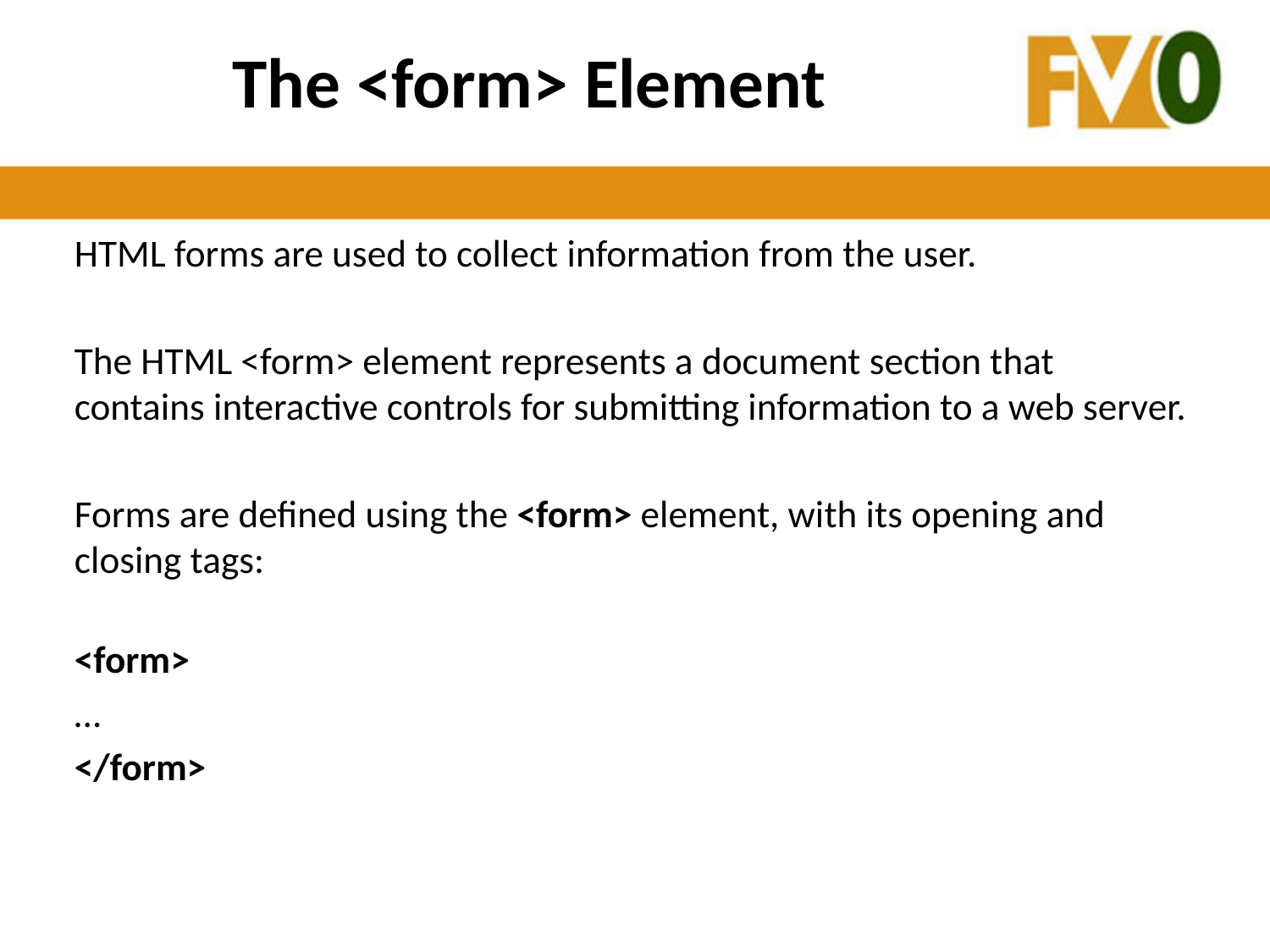

# The <form> Element
HTML forms are used to collect information from the user.

The HTML <form> element represents a document section that contains interactive controls for submitting information to a web server.

Forms are defined using the <form> element, with its opening and closing tags:
<form>
…
</form>